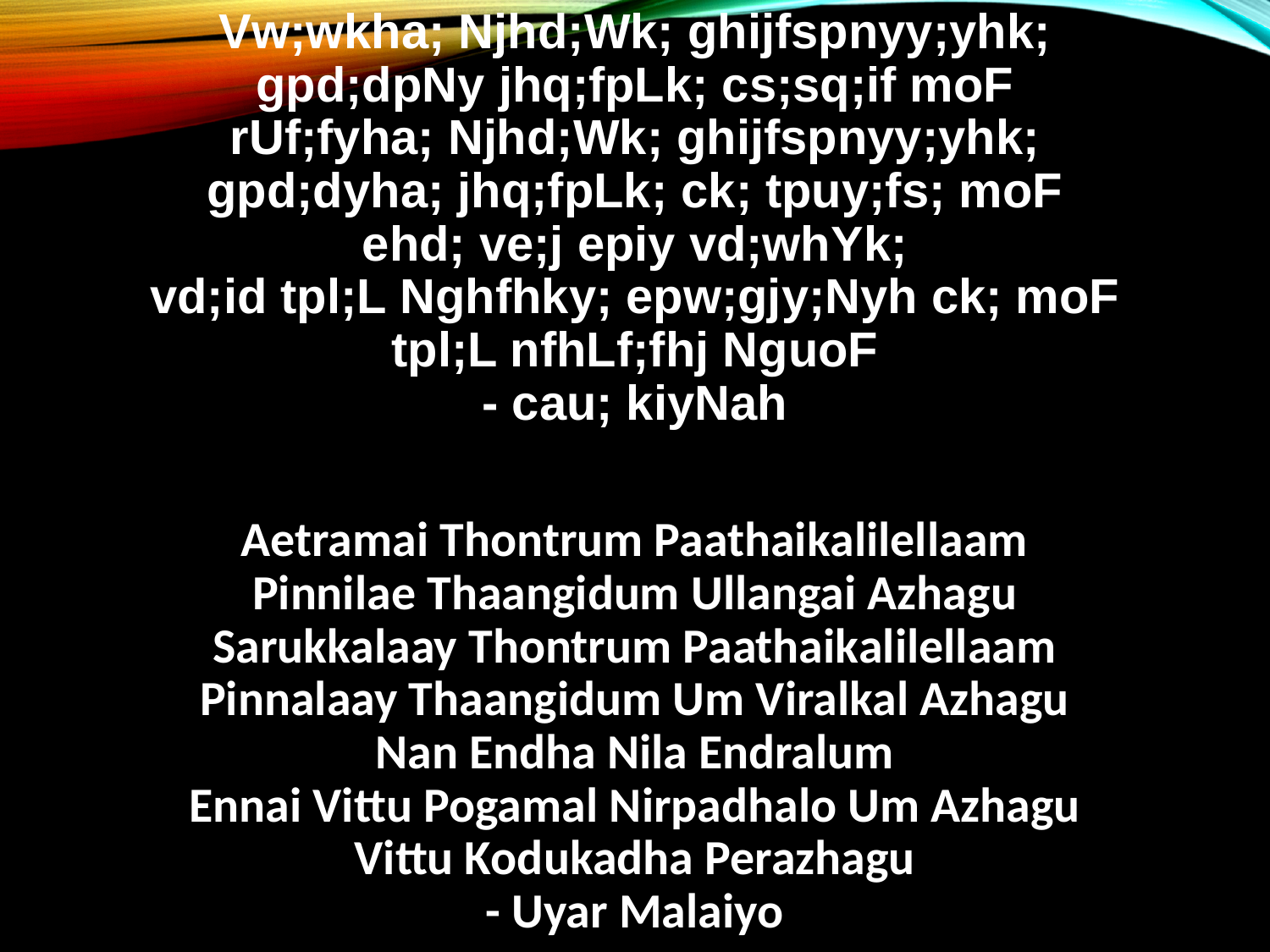

Vw;wkha; Njhd;Wk; ghijfspnyy;yhk;
gpd;dpNy jhq;fpLk; cs;sq;if moF
rUf;fyha; Njhd;Wk; ghijfspnyy;yhk;
gpd;dyha; jhq;fpLk; ck; tpuy;fs; moF
ehd; ve;j epiy vd;whYk;
vd;id tpl;L Nghfhky; epw;gjy;Nyh ck; moF
tpl;L nfhLf;fhj NguoF
- cau; kiyNah

Aetramai Thontrum Paathaikalilellaam
Pinnilae Thaangidum Ullangai Azhagu
Sarukkalaay Thontrum Paathaikalilellaam
Pinnalaay Thaangidum Um Viralkal Azhagu
Nan Endha Nila Endralum
Ennai Vittu Pogamal Nirpadhalo Um Azhagu
Vittu Kodukadha Perazhagu
- Uyar Malaiyo